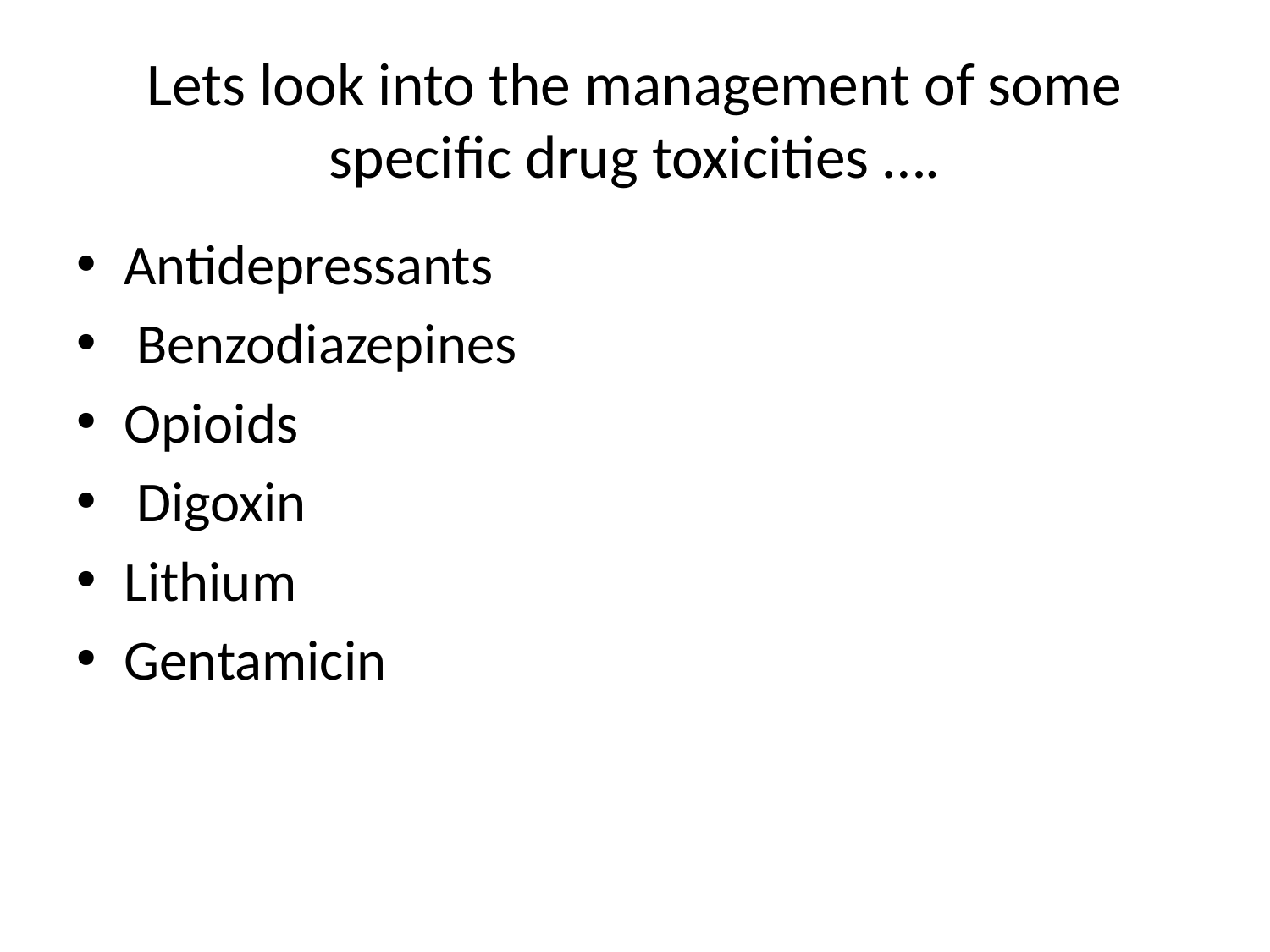

# Lets look into the management of some specific drug toxicities ….
Antidepressants
 Benzodiazepines
Opioids
 Digoxin
Lithium
Gentamicin